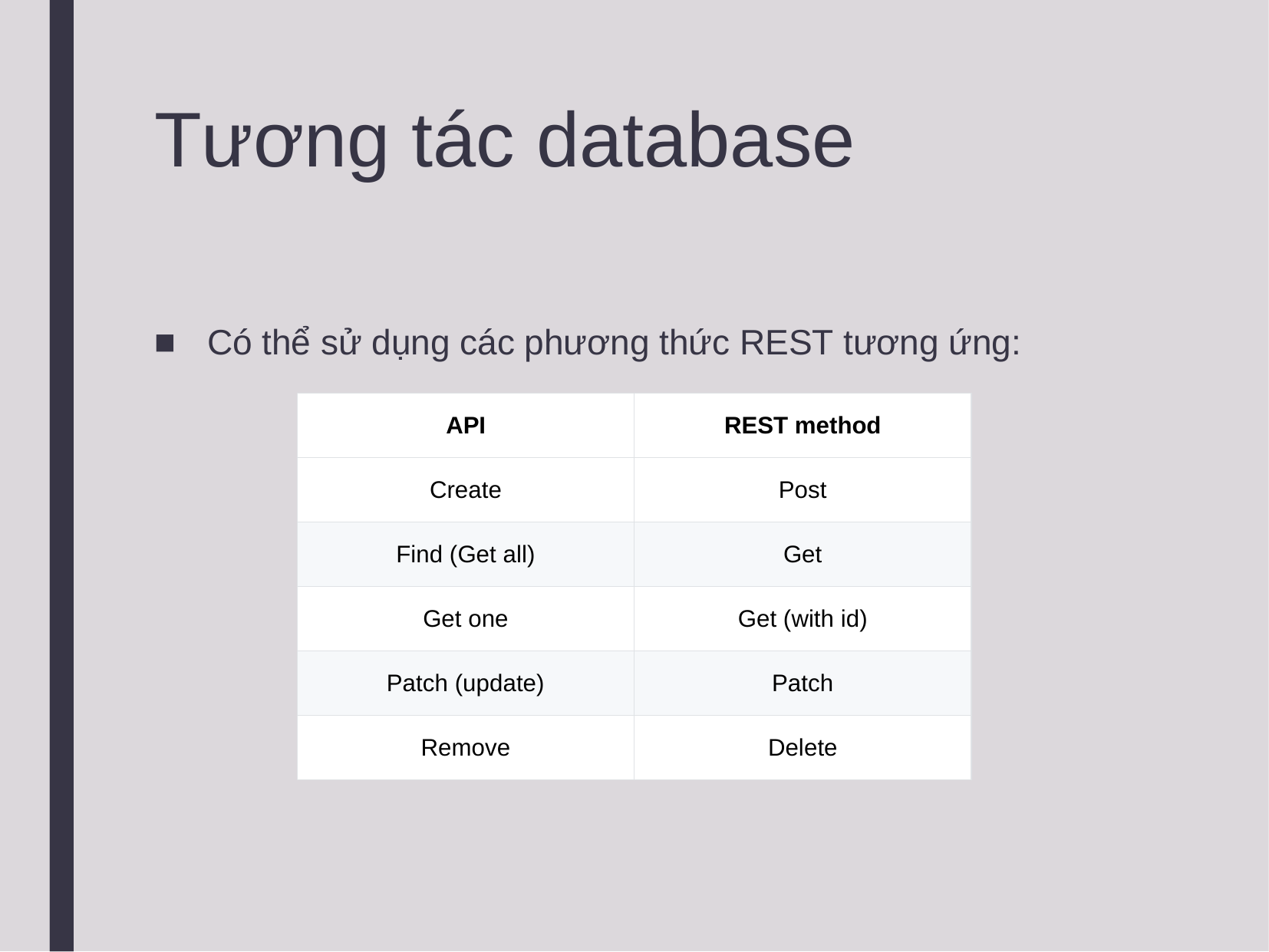

# Tương tác database
Có thể sử dụng các phương thức REST tương ứng:

| API | REST method |
| --- | --- |
| Create | Post |
| Find (Get all) | Get |
| Get one | Get (with id) |
| Patch (update) | Patch |
| Remove | Delete |